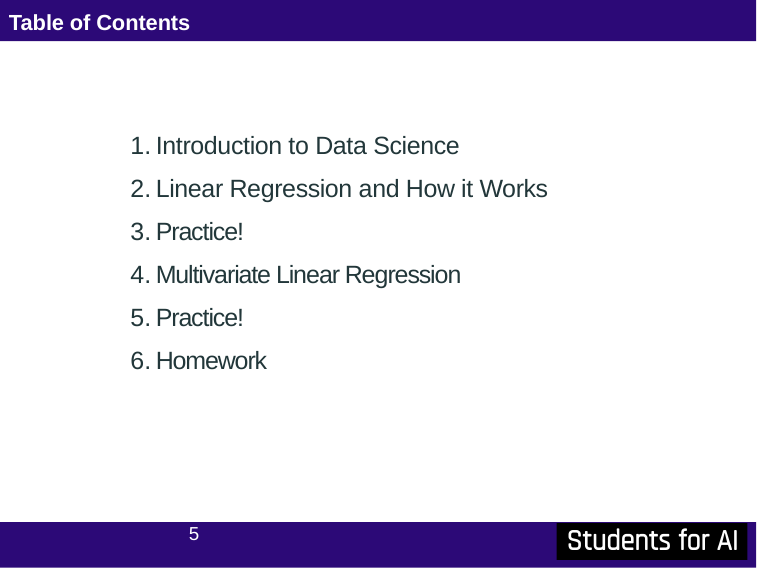

# Table of Contents
Introduction to Data Science
Linear Regression and How it Works
Practice!
Multivariate Linear Regression
Practice!
Homework

5